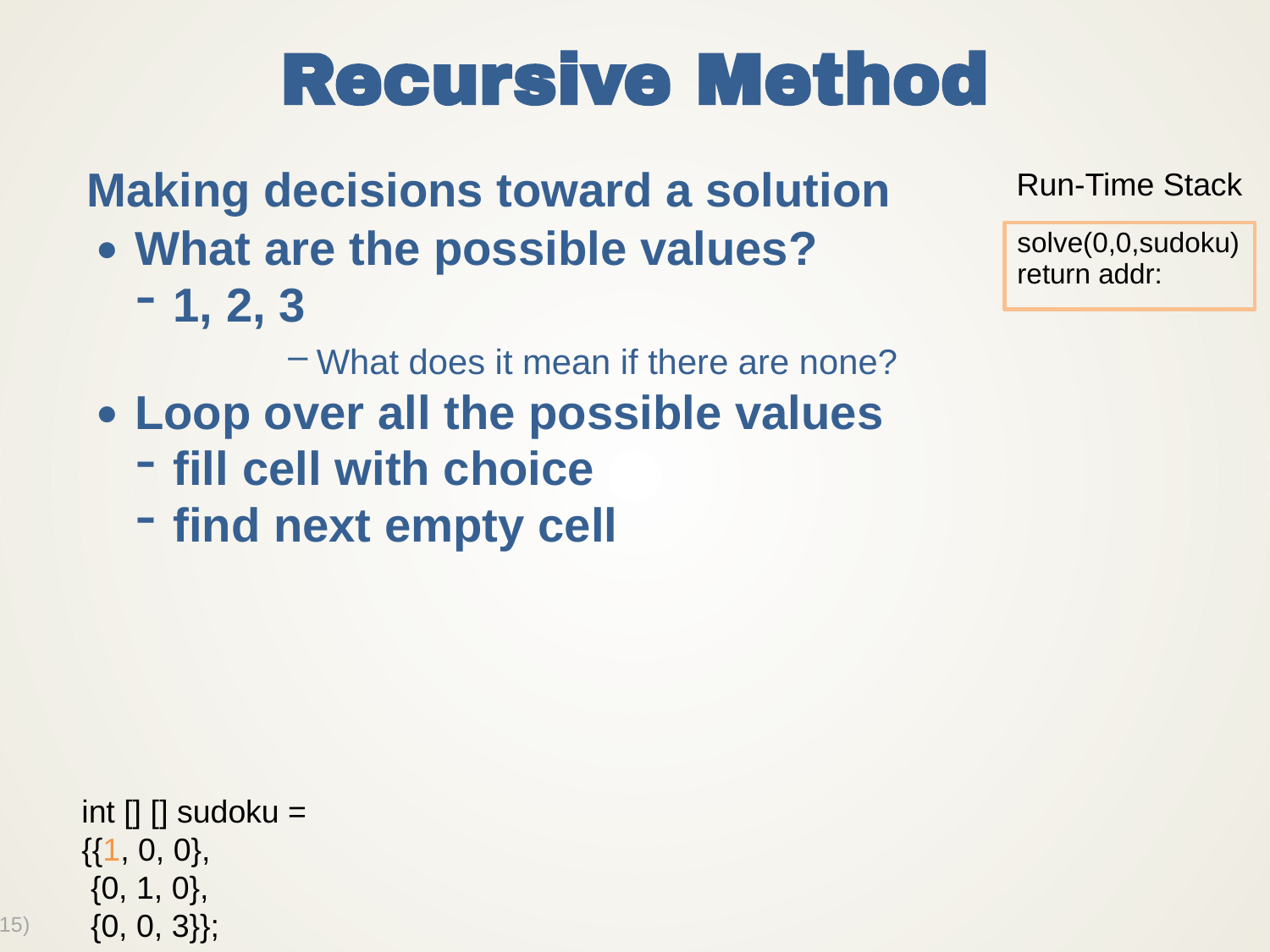

# Recursive Method
Run-Time Stack
Making decisions toward a solution
What are the possible values?
1, 2, 3
What does it mean if there are none?
Loop over all the possible values
fill cell with choice
find next empty cell
solve(0,0,sudoku)
return addr:
int [] [] sudoku =
{{1, 0, 0},
 {0, 1, 0},
 {0, 0, 3}};